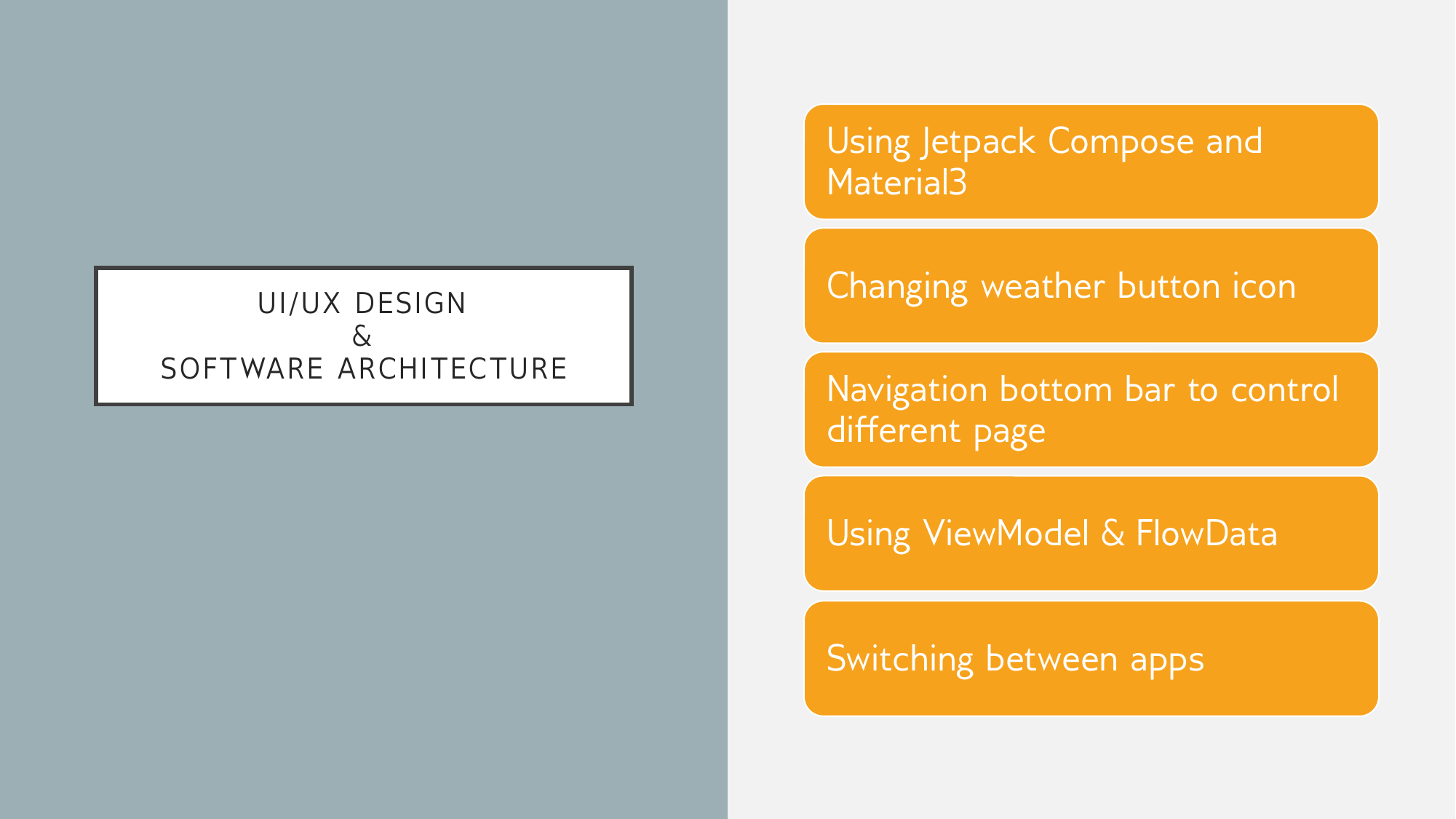

Using Jetpack Compose and Material3
Changing weather button icon
Navigation bottom bar to control different page
Using ViewModel & FlowData
Switching between apps
# UI/UX Design & Software Architecture